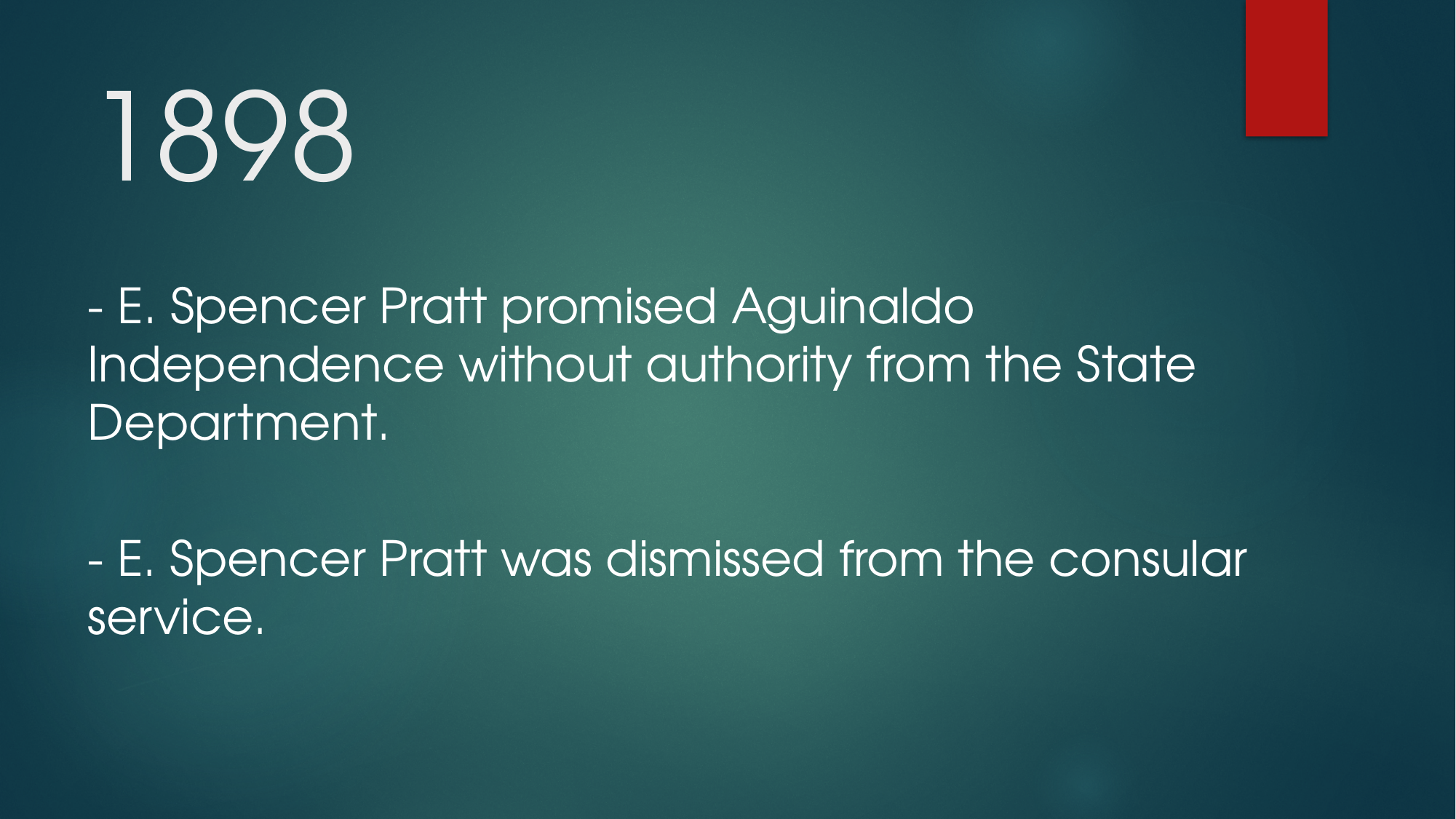

# 1898
- E. Spencer Pratt promised Aguinaldo Independence without authority from the State Department.
- E. Spencer Pratt was dismissed from the consular service.